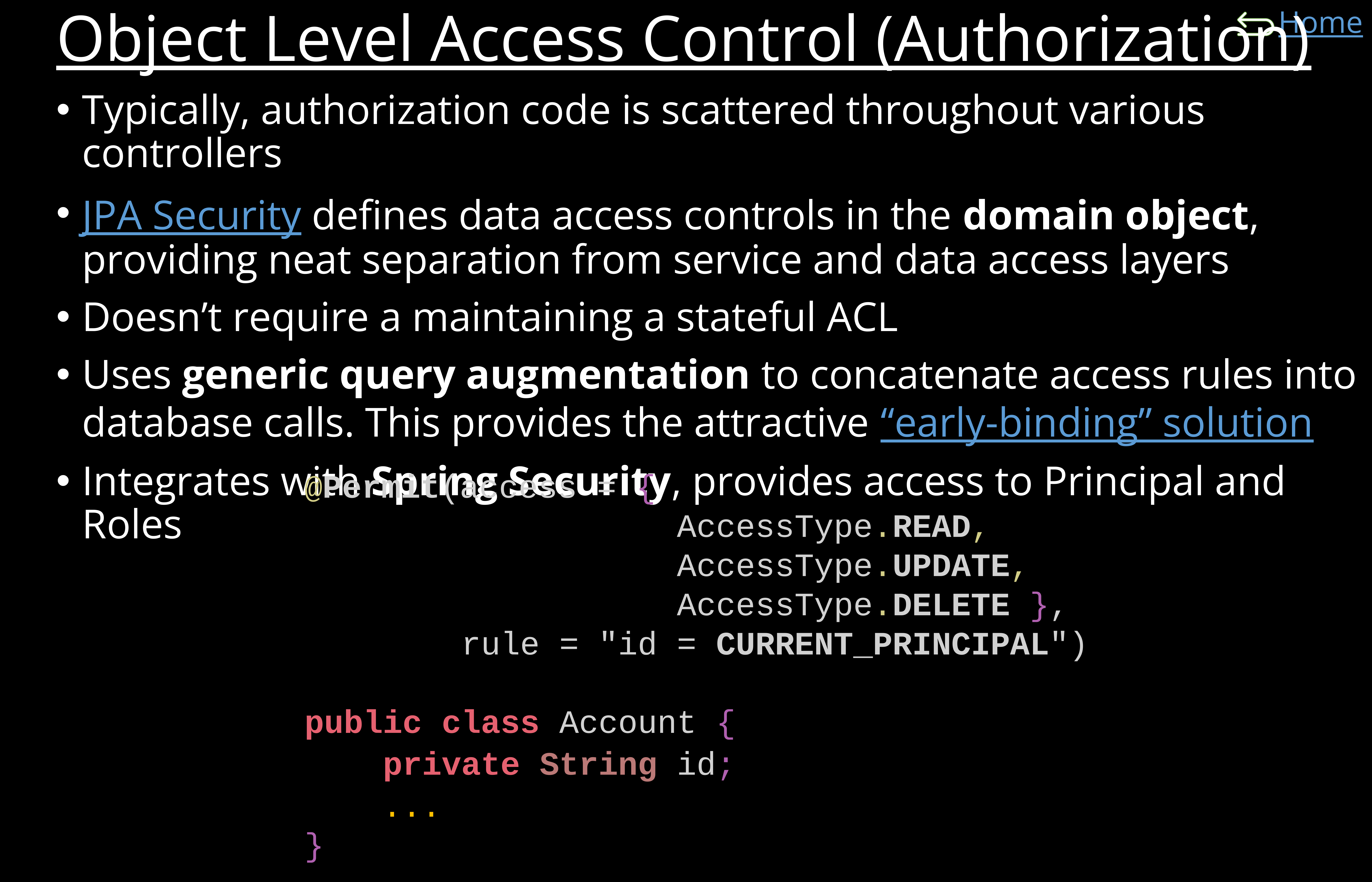

# Object Level Access Control (Authorization)
Typically, authorization code is scattered throughout various controllers
JPA Security defines data access controls in the domain object, providing neat separation from service and data access layers
Doesn’t require a maintaining a stateful ACL
Uses generic query augmentation to concatenate access rules into database calls. This provides the attractive “early-binding” solution
Integrates with Spring Security, provides access to Principal and Roles
@Permit(access = {
                   AccessType.READ,
                   AccessType.UPDATE,
                   AccessType.DELETE },
        rule = "id = CURRENT_PRINCIPAL")
public class Account {
    private String id;
					...
}